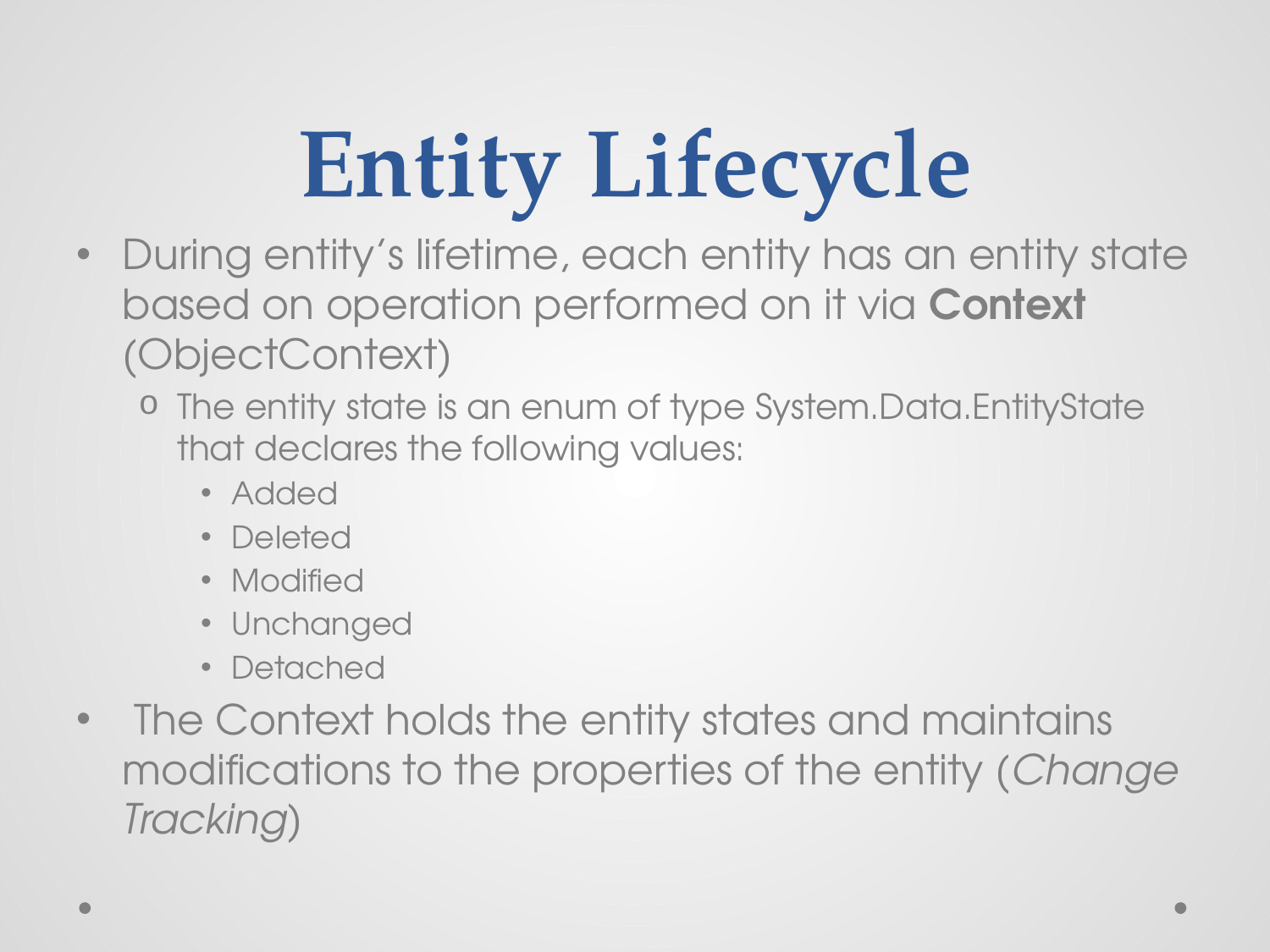

# Entity Lifecycle
During entity’s lifetime, each entity has an entity state based on operation performed on it via Context (ObjectContext)
The entity state is an enum of type System.Data.EntityState that declares the following values:
Added
Deleted
Modified
Unchanged
Detached
 The Context holds the entity states and maintains modifications to the properties of the entity (Change Tracking)